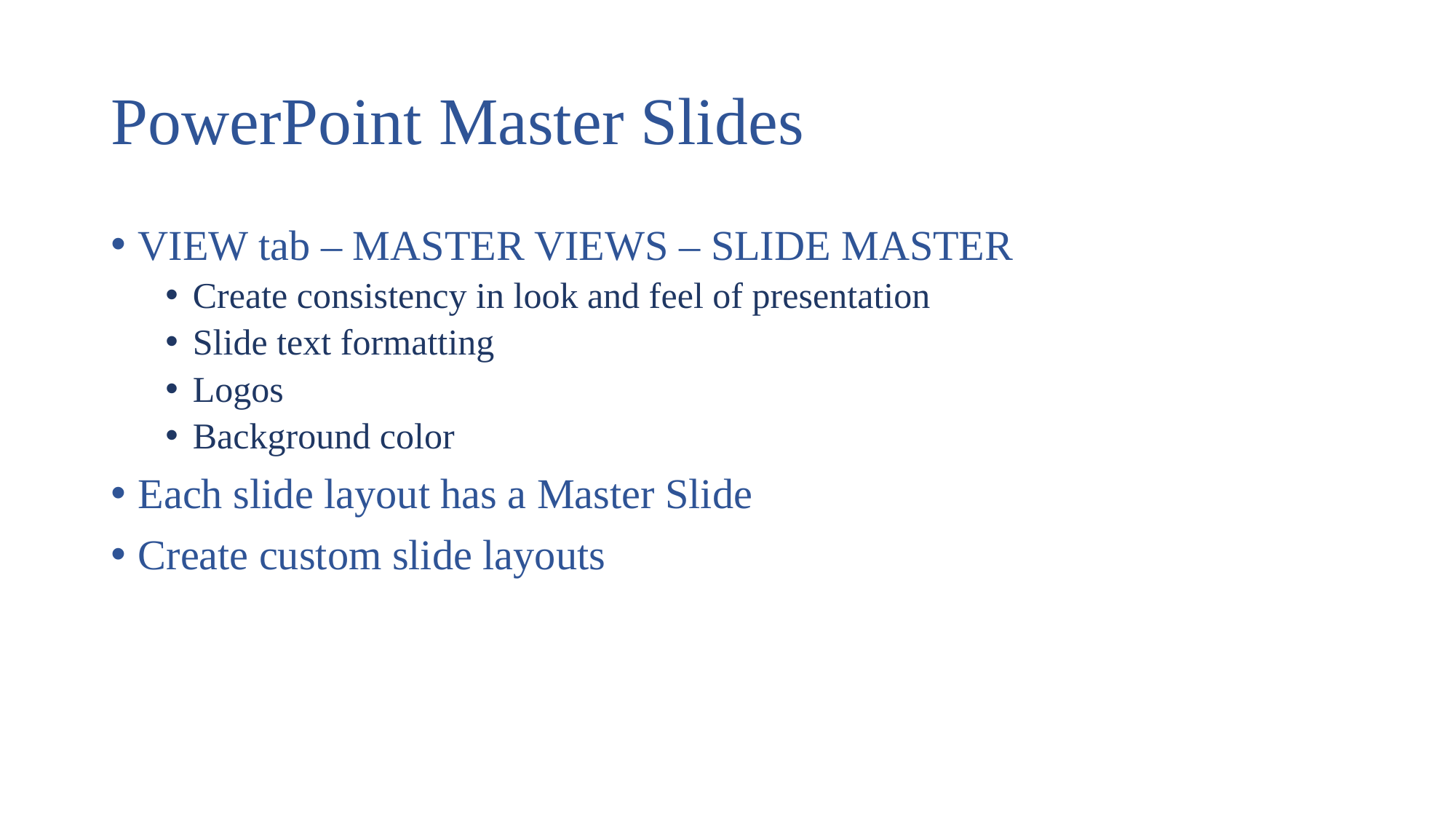

# PowerPoint Master Slides
VIEW tab – MASTER VIEWS – SLIDE MASTER
Create consistency in look and feel of presentation
Slide text formatting
Logos
Background color
Each slide layout has a Master Slide
Create custom slide layouts